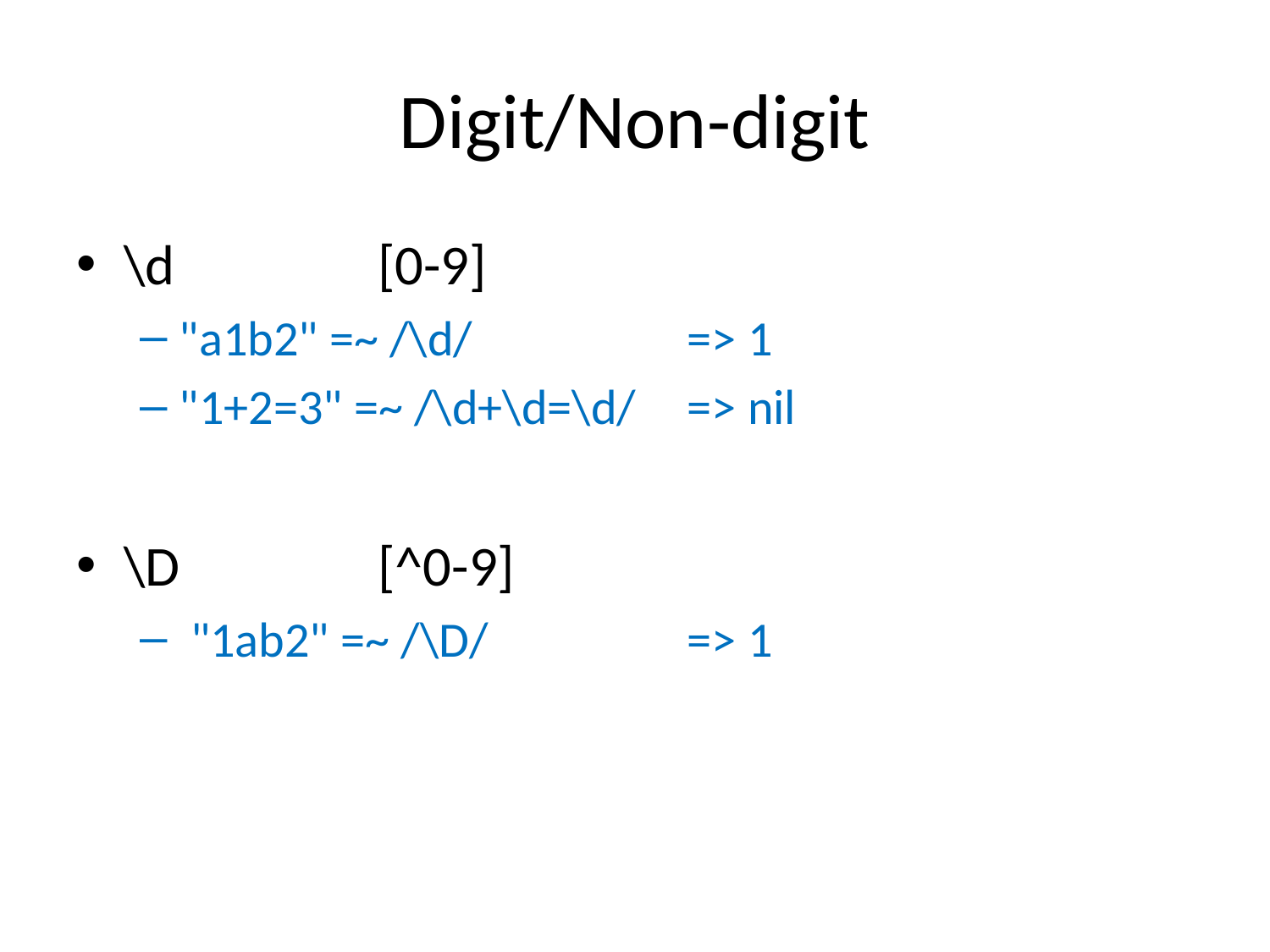

# Digit/Non-digit
\d		[0-9]
"a1b2" =~ /\d/		=> 1
"1+2=3" =~ /\d+\d=\d/	=> nil

\D		[^0-9]
 "1ab2" =~ /\D/		=> 1